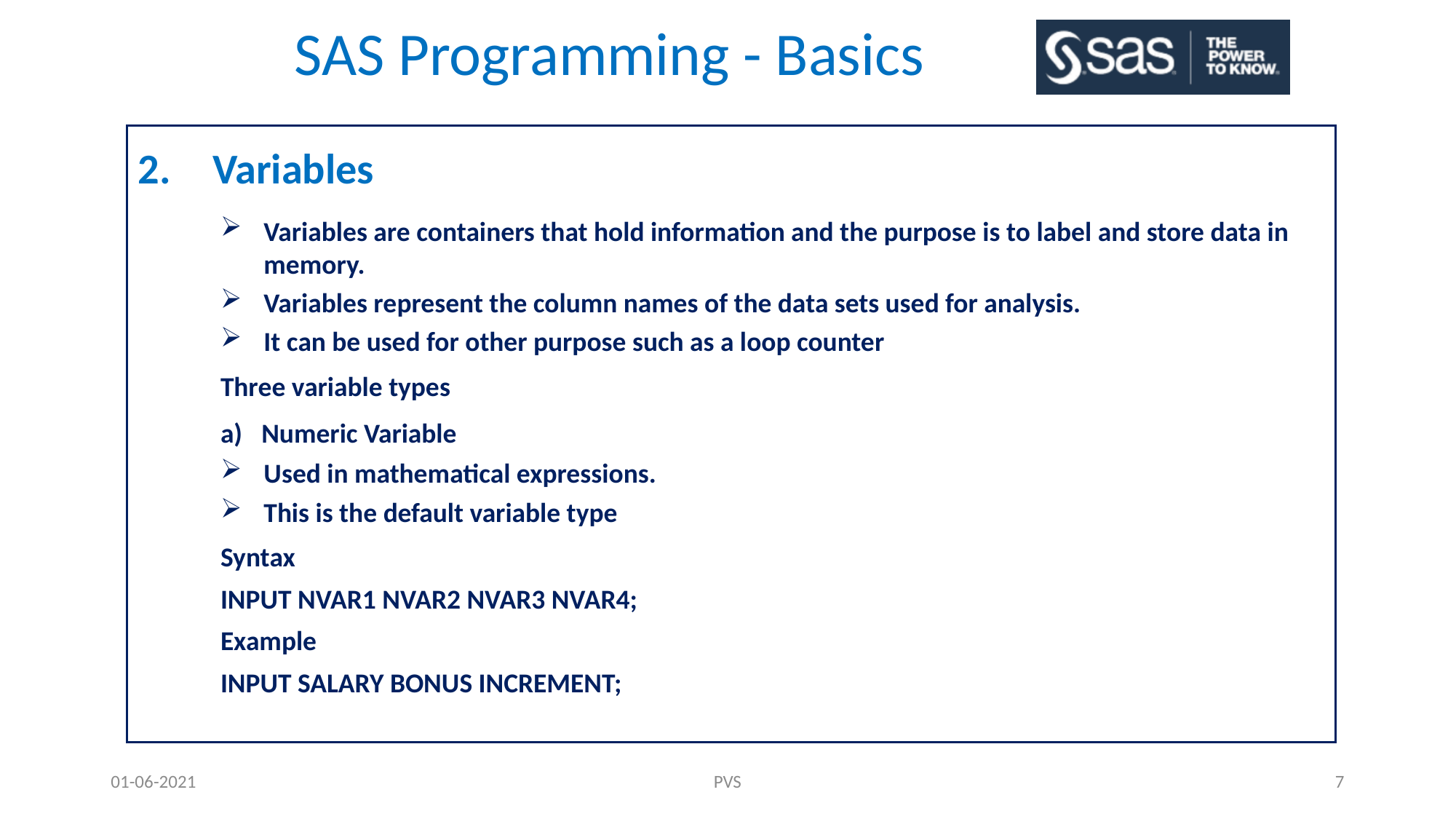

# SAS Programming - Basics

2.  	 Variables
Variables are containers that hold information and the purpose is to label and store data in memory.
Variables represent the column names of the data sets used for analysis.
It can be used for other purpose such as a loop counter
Three variable types
Numeric Variable
Used in mathematical expressions.
This is the default variable type
Syntax
INPUT NVAR1 NVAR2 NVAR3 NVAR4;
Example
INPUT SALARY BONUS INCREMENT;

01-06-2021
PVS
7